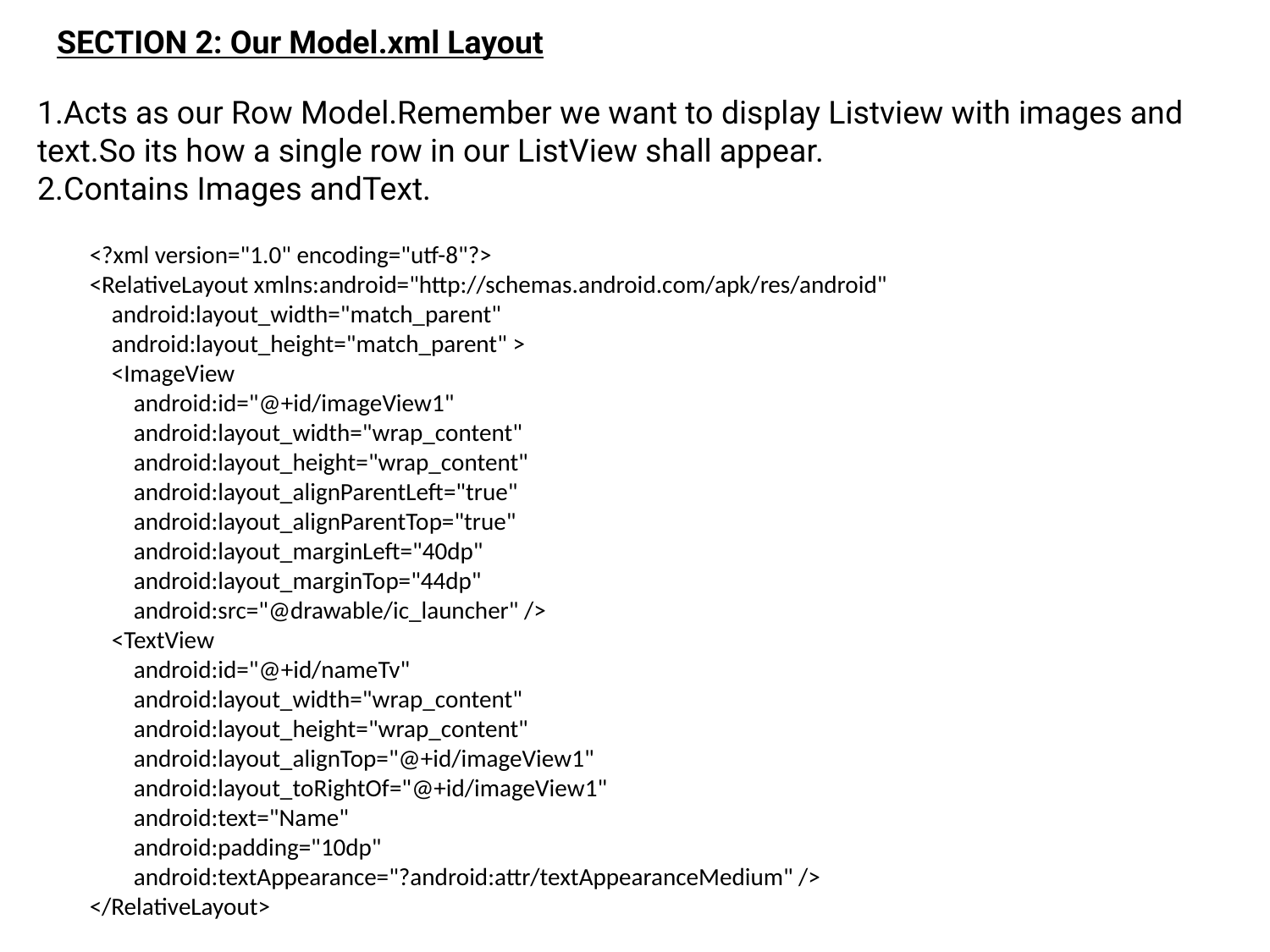

SECTION 2: Our Model.xml Layout
Acts as our Row Model.Remember we want to display Listview with images and text.So its how a single row in our ListView shall appear.
Contains Images andText.
<?xml version="1.0" encoding="utf-8"?>
<RelativeLayout xmlns:android="http://schemas.android.com/apk/res/android"
    android:layout_width="match_parent"
    android:layout_height="match_parent" >
    <ImageView
        android:id="@+id/imageView1"
        android:layout_width="wrap_content"
        android:layout_height="wrap_content"
        android:layout_alignParentLeft="true"
        android:layout_alignParentTop="true"
        android:layout_marginLeft="40dp"
        android:layout_marginTop="44dp"
        android:src="@drawable/ic_launcher" />
    <TextView
        android:id="@+id/nameTv"
        android:layout_width="wrap_content"
        android:layout_height="wrap_content"
        android:layout_alignTop="@+id/imageView1"
        android:layout_toRightOf="@+id/imageView1"
        android:text="Name"
        android:padding="10dp"
        android:textAppearance="?android:attr/textAppearanceMedium" />
</RelativeLayout>